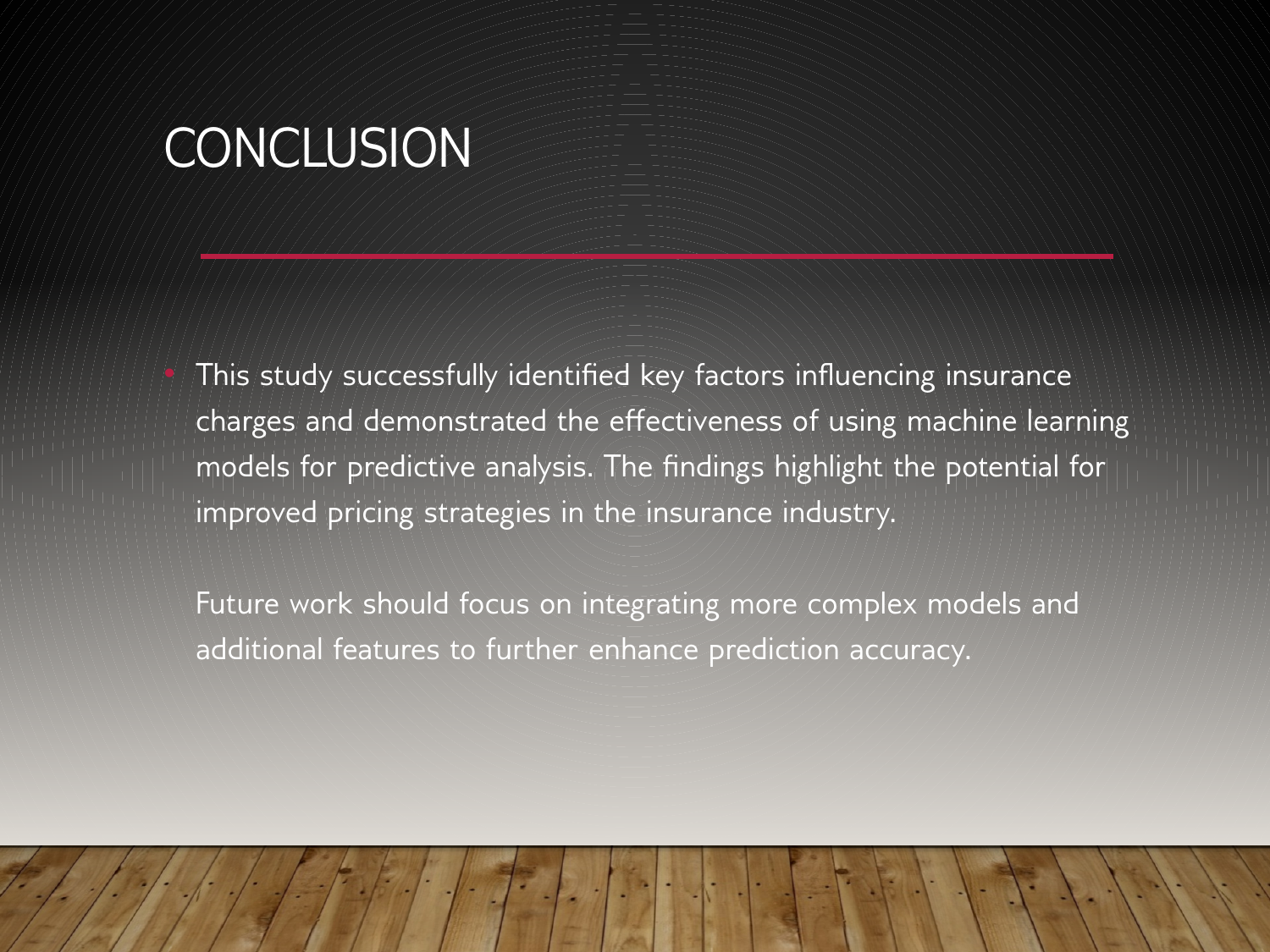

# Conclusion

This study successfully identified key factors influencing insurance charges and demonstrated the effectiveness of using machine learning models for predictive analysis. The findings highlight the potential for improved pricing strategies in the insurance industry.
Future work should focus on integrating more complex models and additional features to further enhance prediction accuracy.